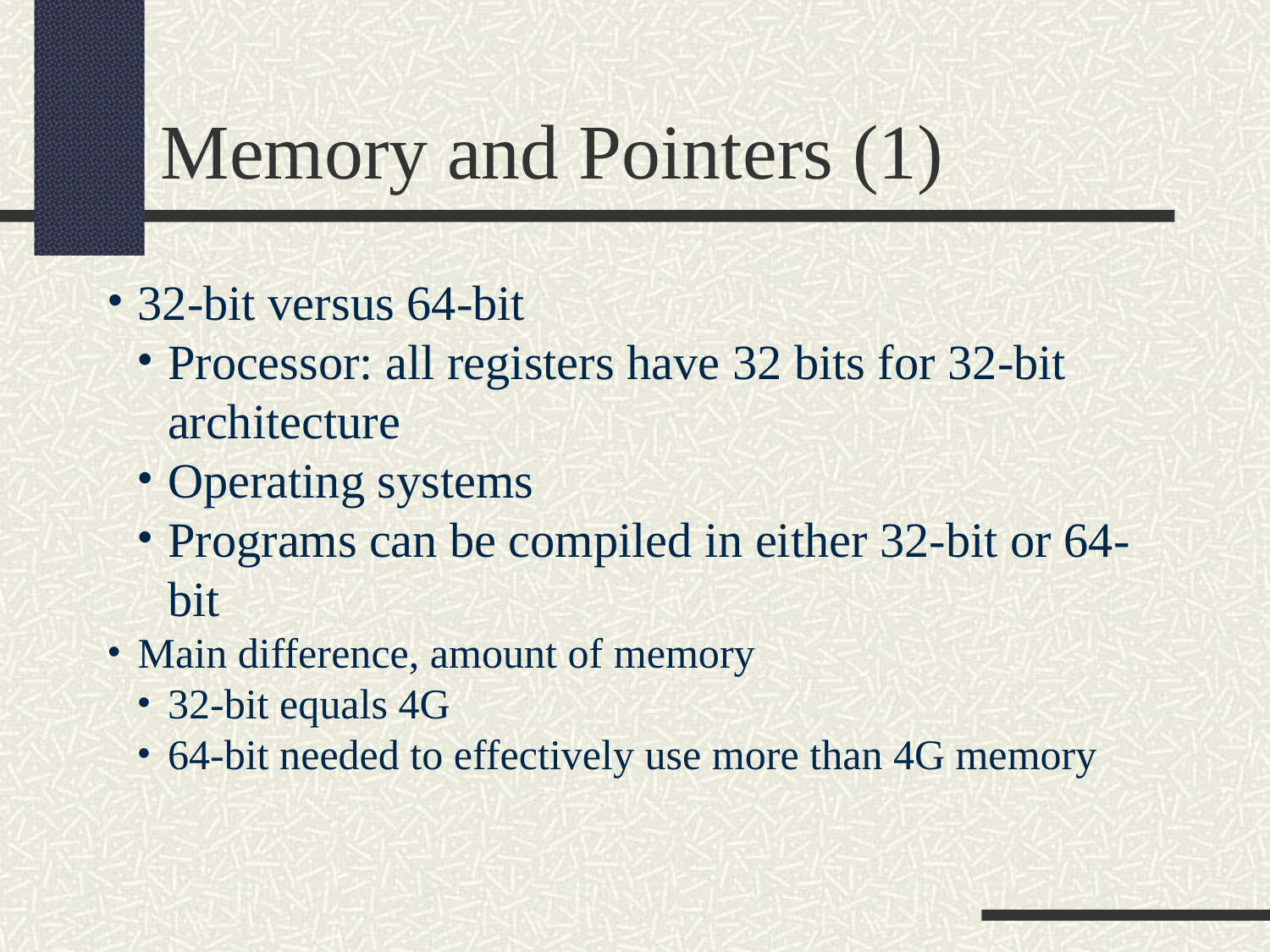

Memory and Pointers (1)
32-bit versus 64-bit
Processor: all registers have 32 bits for 32-bit architecture
Operating systems
Programs can be compiled in either 32-bit or 64-bit
Main difference, amount of memory
32-bit equals 4G
64-bit needed to effectively use more than 4G memory